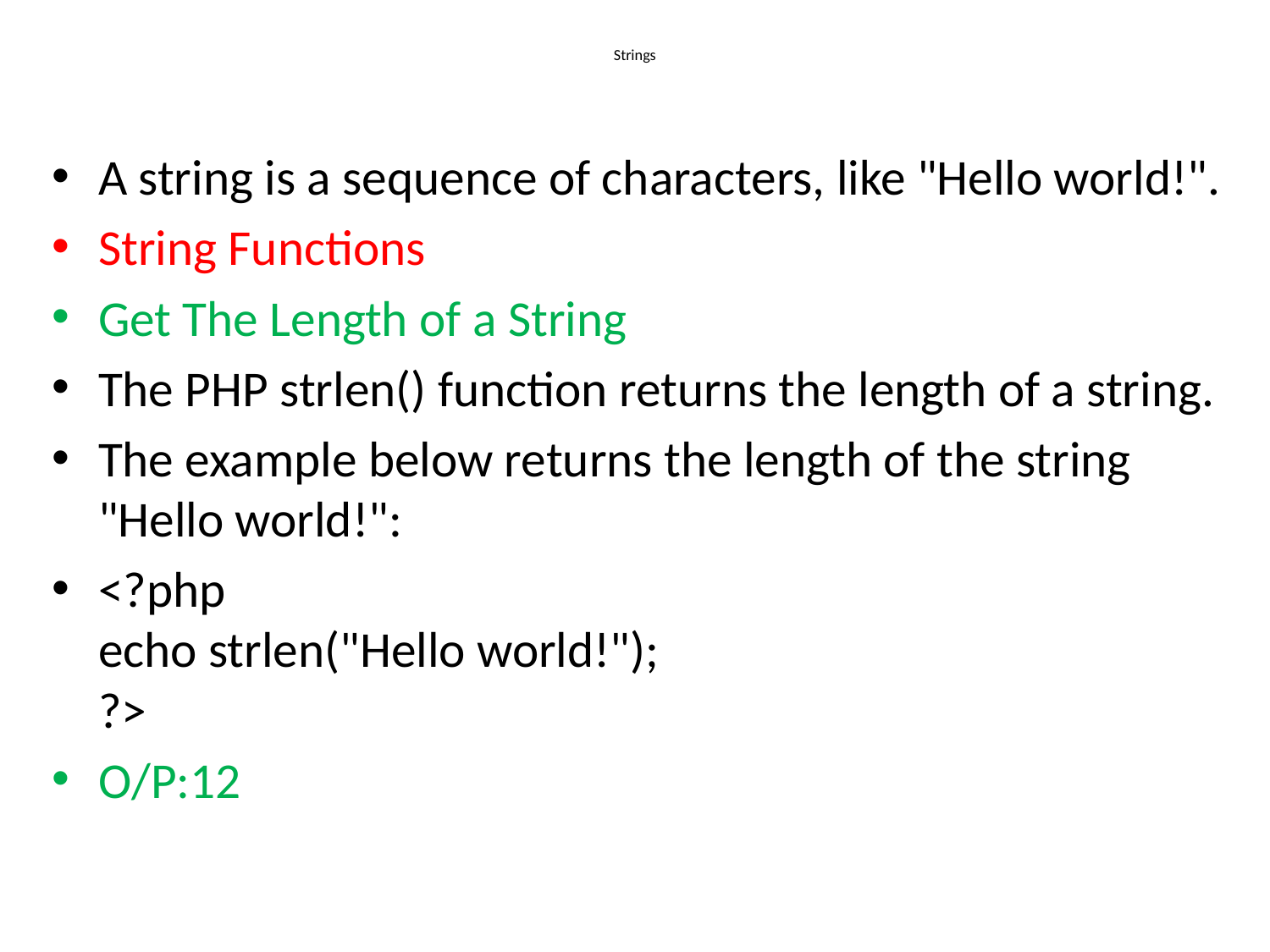

# Strings
A string is a sequence of characters, like "Hello world!".
String Functions
Get The Length of a String
The PHP strlen() function returns the length of a string.
The example below returns the length of the string "Hello world!":
<?php
echo strlen("Hello world!");
?>
O/P:12